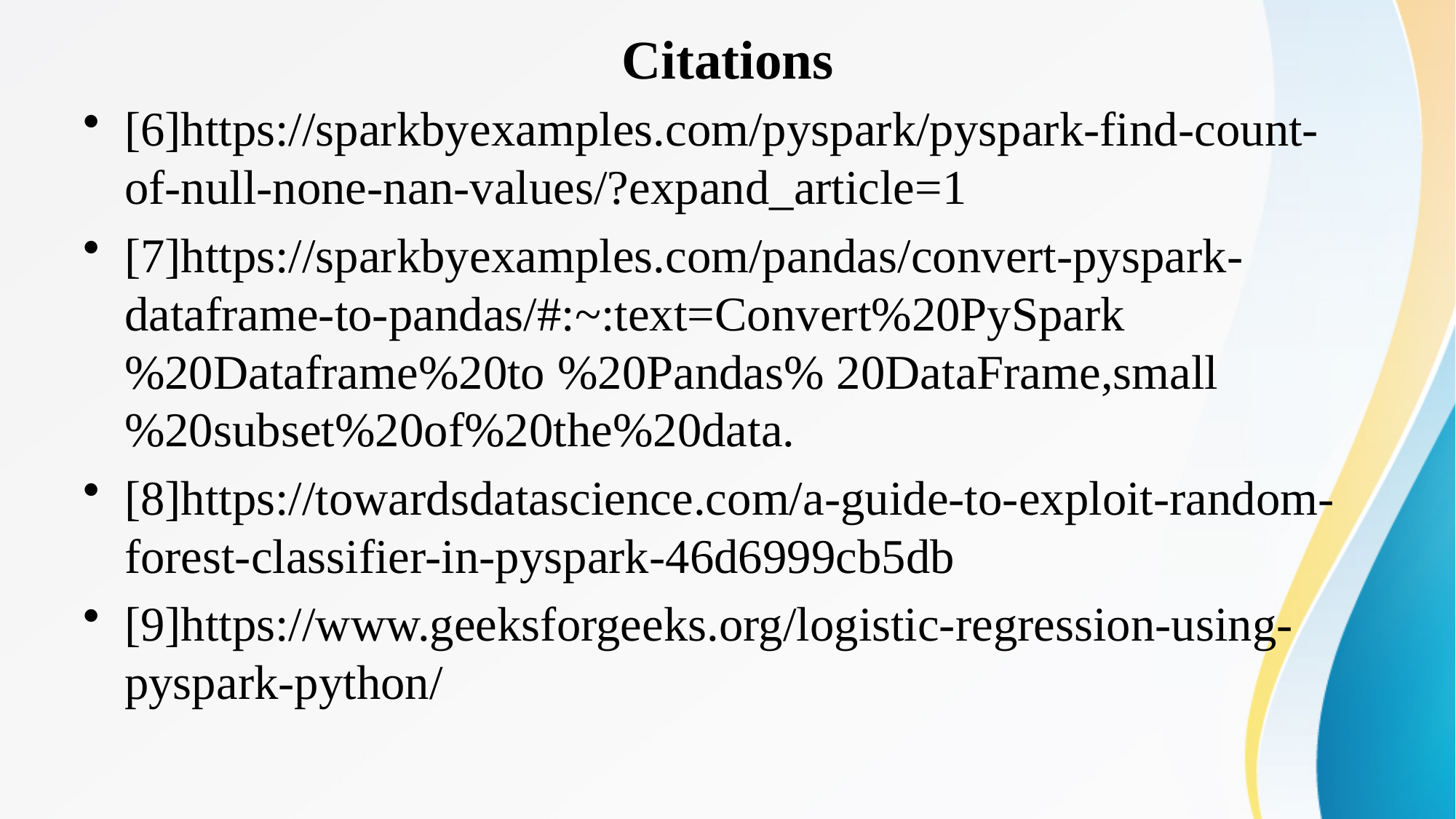

# Citations
[6]https://sparkbyexamples.com/pyspark/pyspark-find-count-of-null-none-nan-values/?expand_article=1
[7]https://sparkbyexamples.com/pandas/convert-pyspark-dataframe-to-pandas/#:~:text=Convert%20PySpark%20Dataframe%20to %20Pandas% 20DataFrame,small%20subset%20of%20the%20data.
[8]https://towardsdatascience.com/a-guide-to-exploit-random-forest-classifier-in-pyspark-46d6999cb5db
[9]https://www.geeksforgeeks.org/logistic-regression-using-pyspark-python/